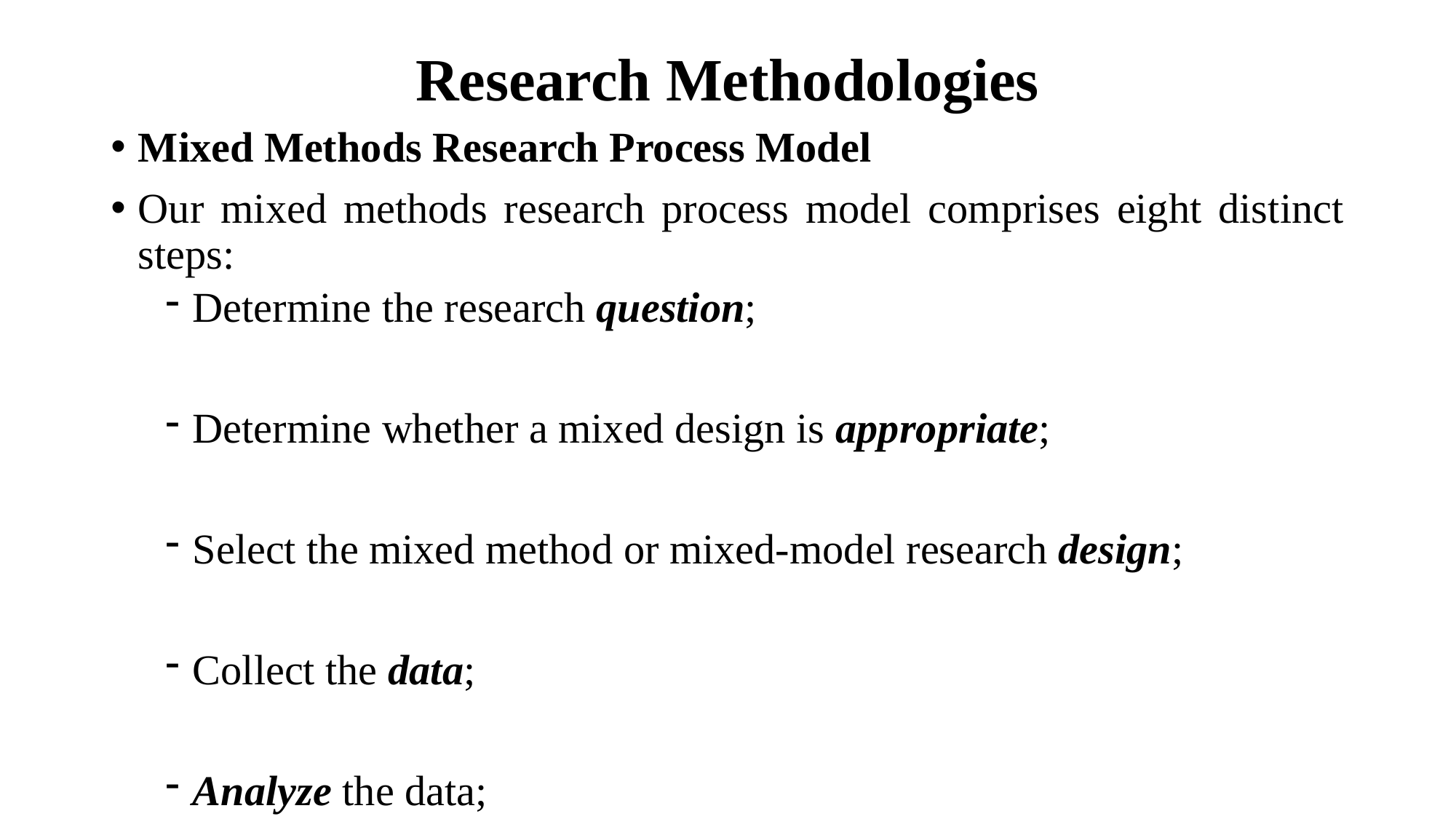

# Research Methodologies
Mixed Methods Research Process Model
Our mixed methods research process model comprises eight distinct steps:
Determine the research question;

Determine whether a mixed design is appropriate;

Select the mixed method or mixed-model research design;

Collect the data;

Analyze the data;